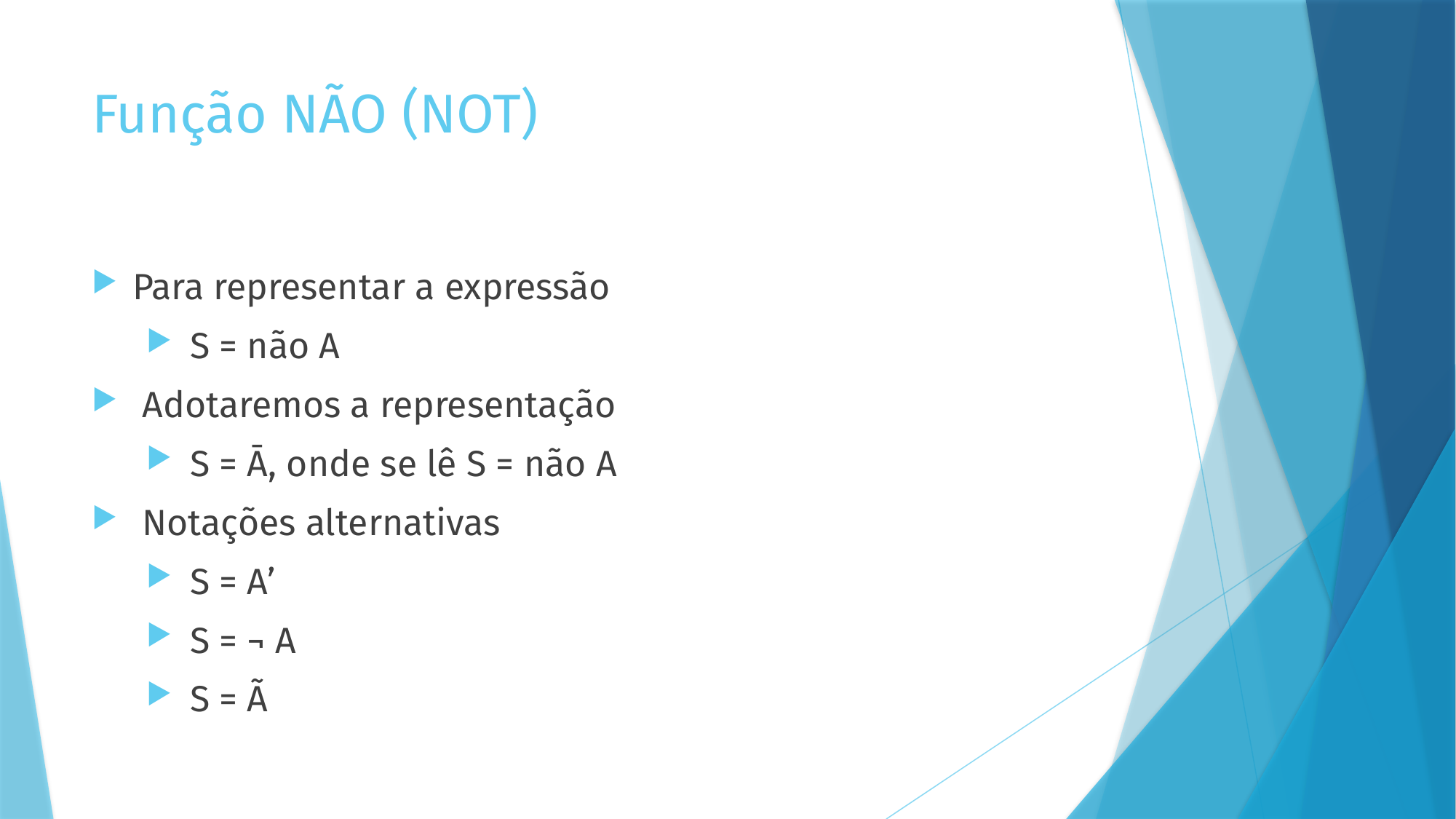

# Função NÃO (NOT)
Para representar a expressão
 S = não A
 Adotaremos a representação
 S = Ā, onde se lê S = não A
 Notações alternativas
 S = A’
 S = ¬ A
 S = Ã